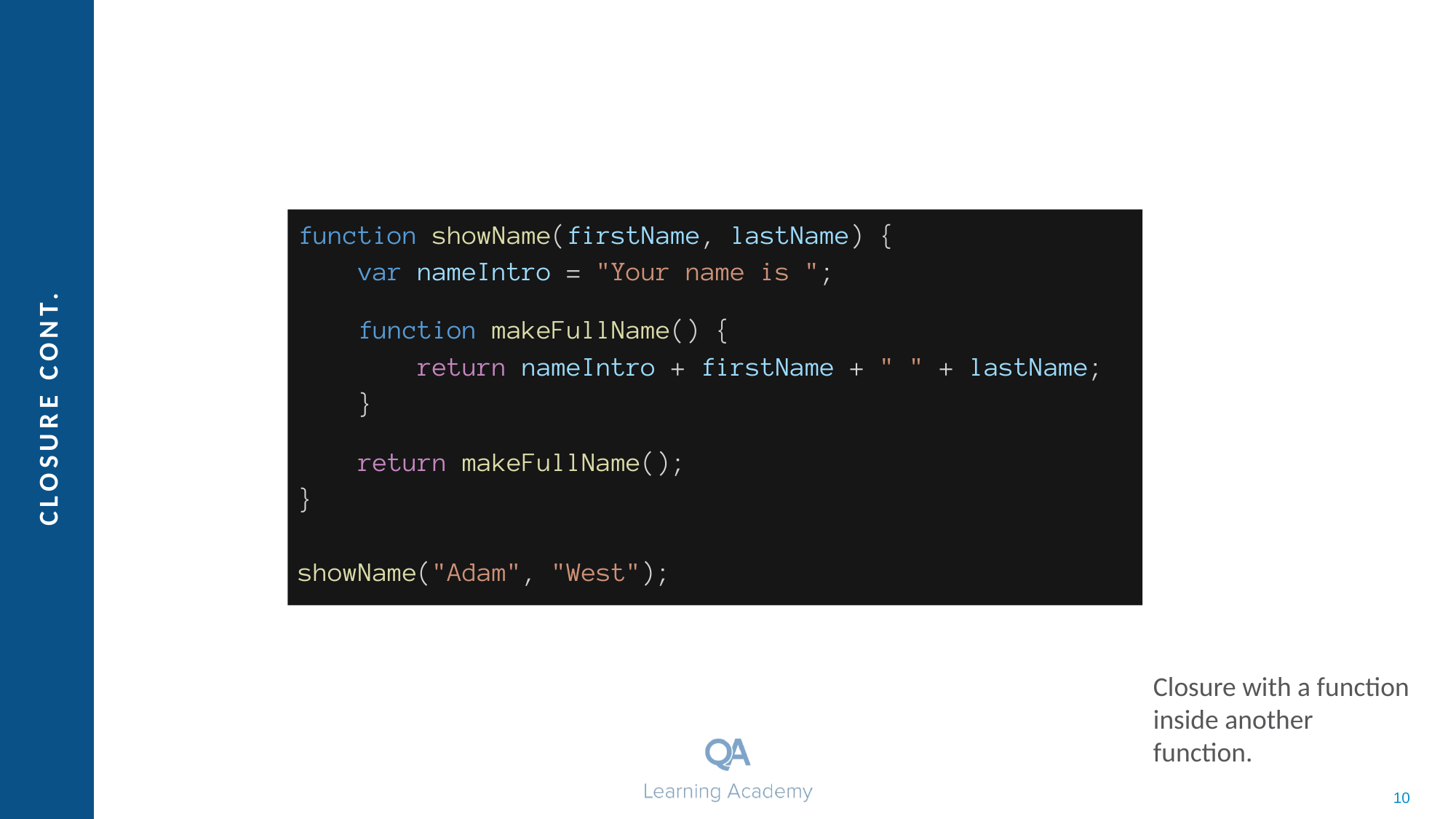

function showName(firstName, lastName) {
    var nameIntro = "Your name is ";
    function makeFullName() {
        return nameIntro + firstName + " " + lastName;
    }
    return makeFullName();
}

showName("Adam", "West");
Closure with a function inside another function.
# Closure CONT.